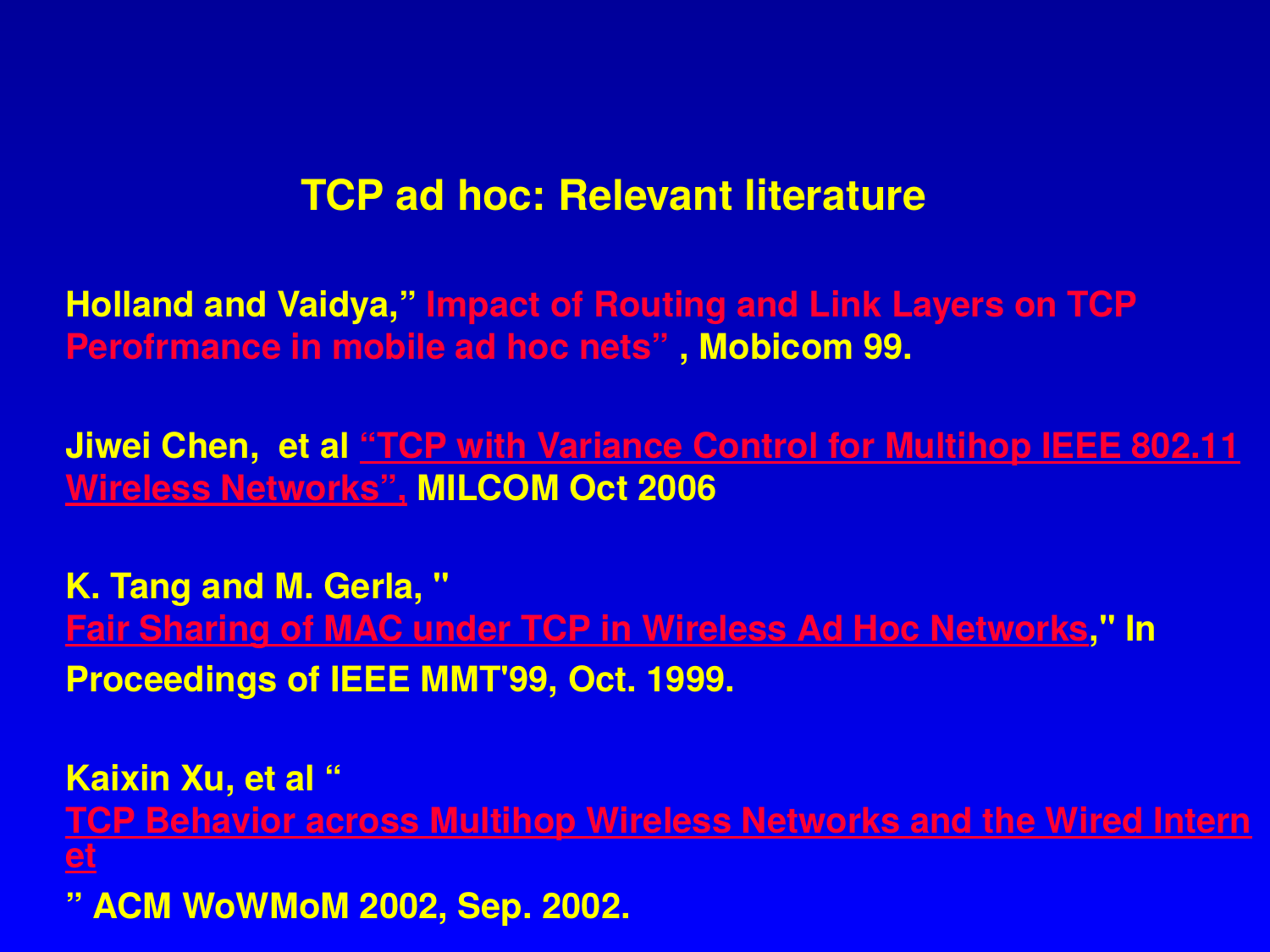

# TCP ad hoc: Relevant literature
Holland and Vaidya,” Impact of Routing and Link Layers on TCP Perofrmance in mobile ad hoc nets” , Mobicom 99.

Jiwei Chen,  et al “TCP with Variance Control for Multihop IEEE 802.11 Wireless Networks”, MILCOM Oct 2006

K. Tang and M. Gerla, "Fair Sharing of MAC under TCP in Wireless Ad Hoc Networks," In Proceedings of IEEE MMT'99, Oct. 1999.

Kaixin Xu, et al “TCP Behavior across Multihop Wireless Networks and the Wired Internet” ACM WoWMoM 2002, Sep. 2002.

Jiwei Chen, et al “ TCP over Geo-routing for High Mobility:
Vehicle Grids and Airborne Swarms”. WCC 2006, Santiago, Chile